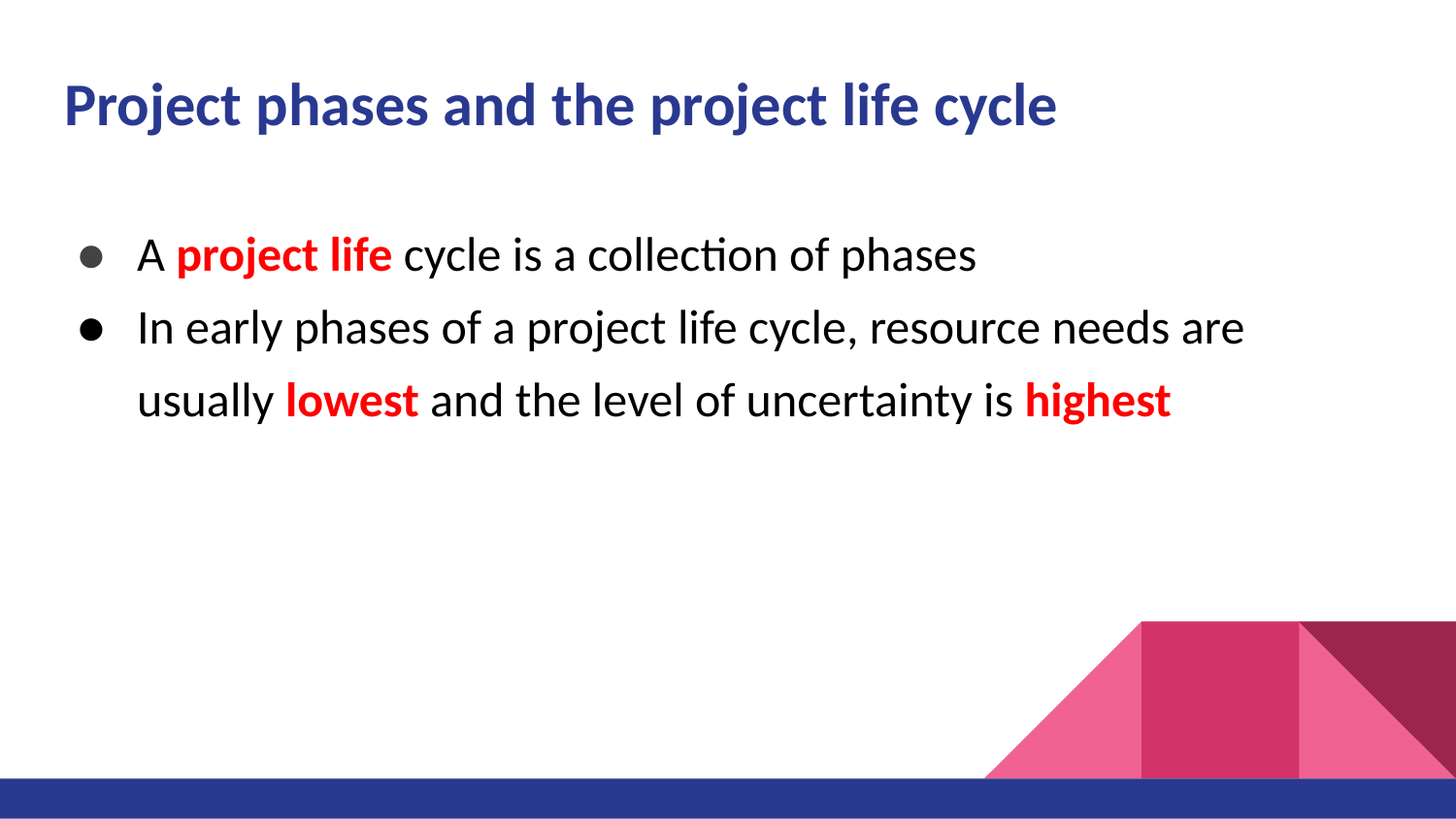

# Project phases and the project life cycle
A project life cycle is a collection of phases
In early phases of a project life cycle, resource needs are usually lowest and the level of uncertainty is highest